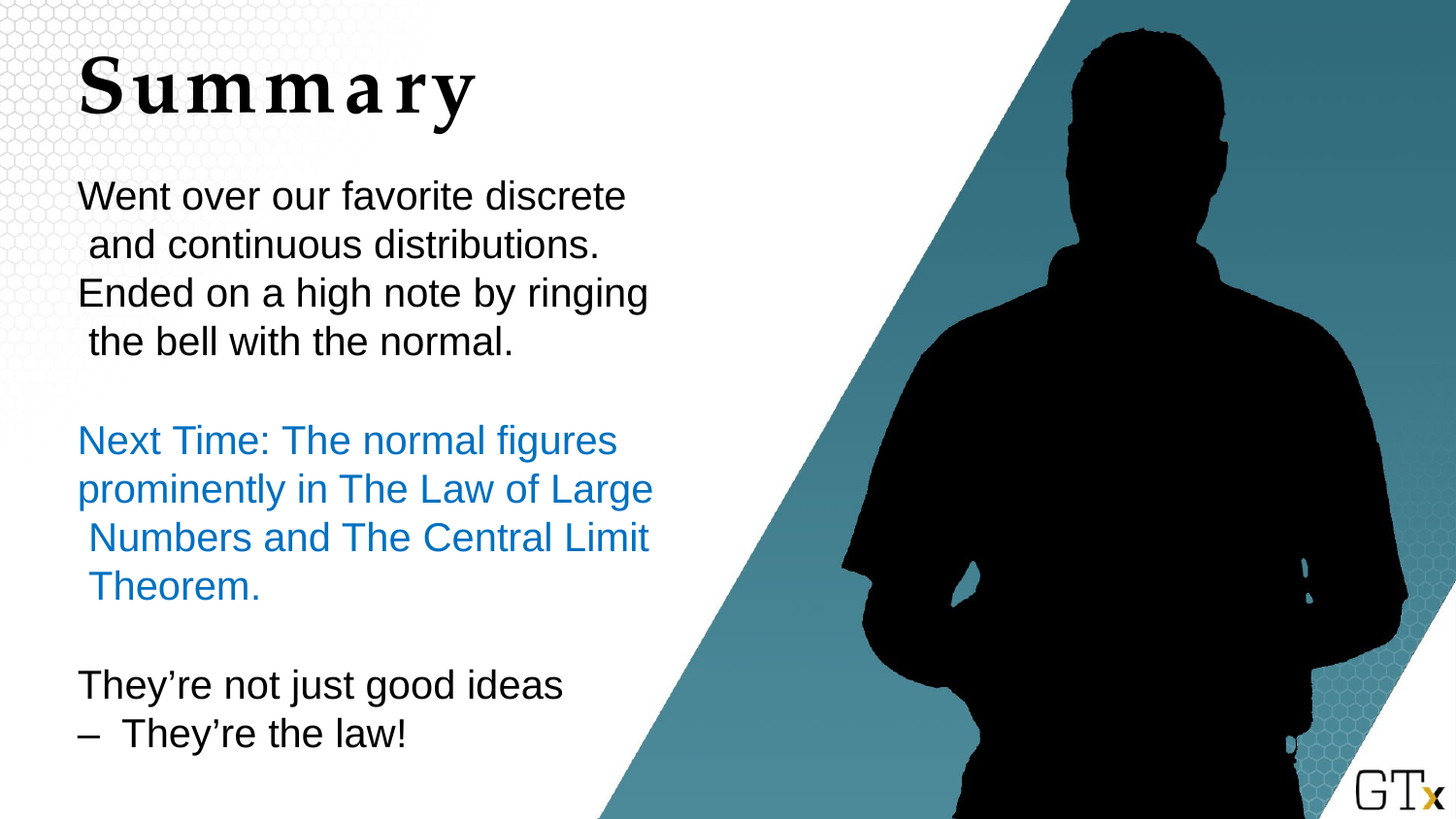

# Summary
Went over our favorite discrete  and continuous distributions.
Ended on a high note by ringing  the bell with the normal.

Next Time: The normal figures  prominently in The Law of Large  Numbers and The Central Limit  Theorem.

They’re not just good ideas –  They’re the law!